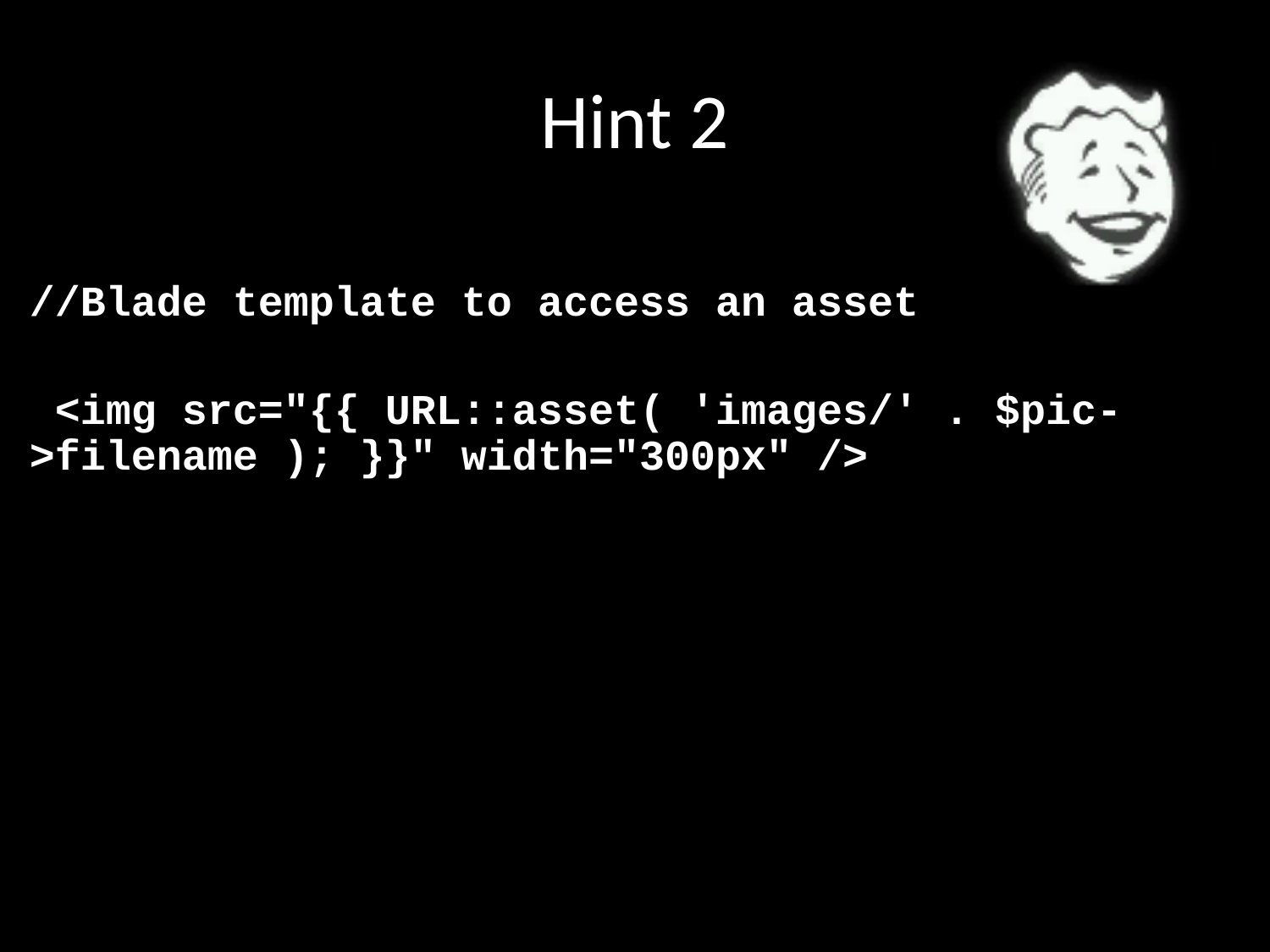

# Hint 2

//Blade template to access an asset

 <img src="{{ URL::asset( 'images/' . $pic->filename ); }}" width="300px" />